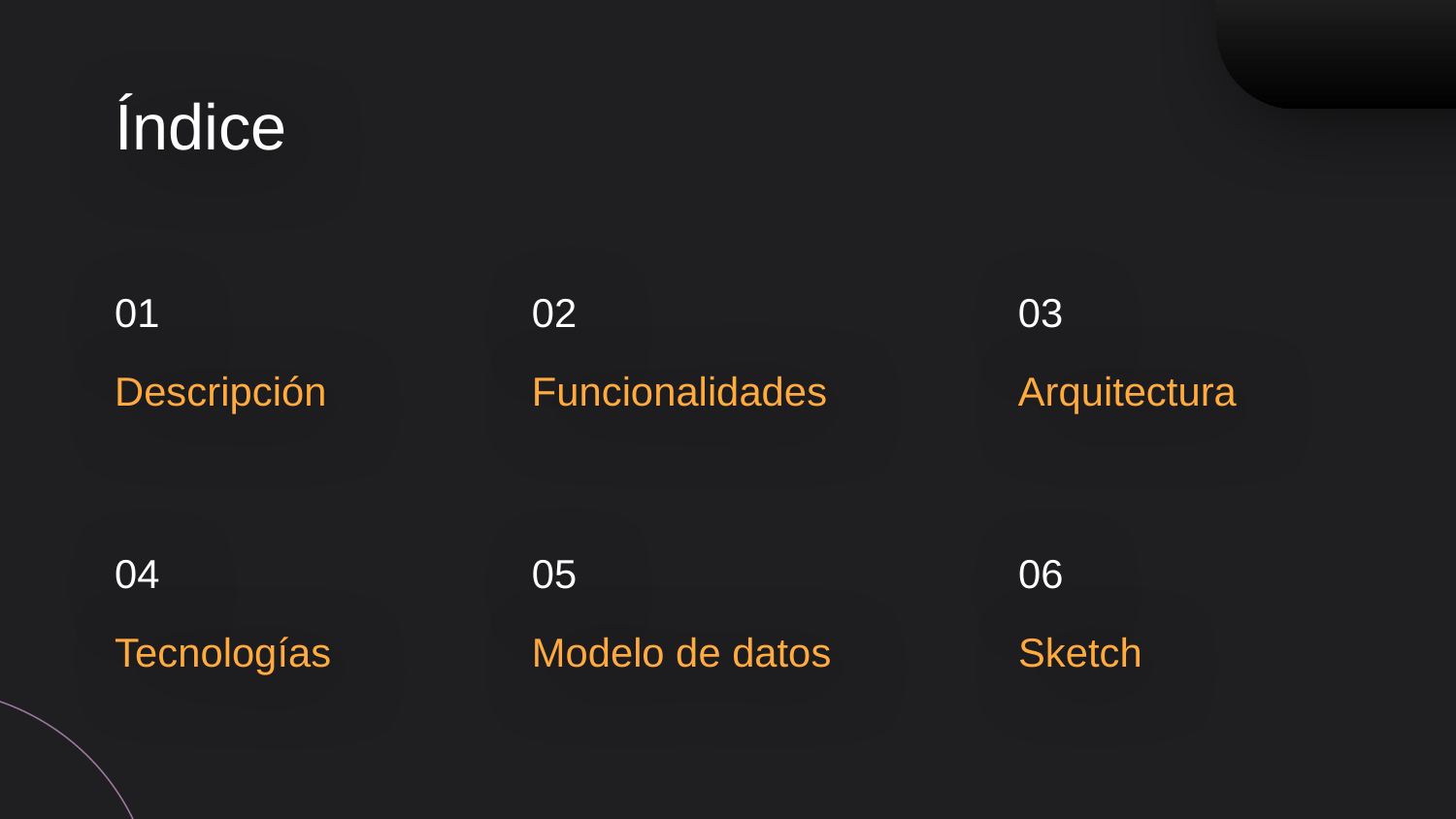

Índice
01
02
03
# Descripción
Funcionalidades
Arquitectura
04
06
05
Tecnologías
Modelo de datos
Sketch